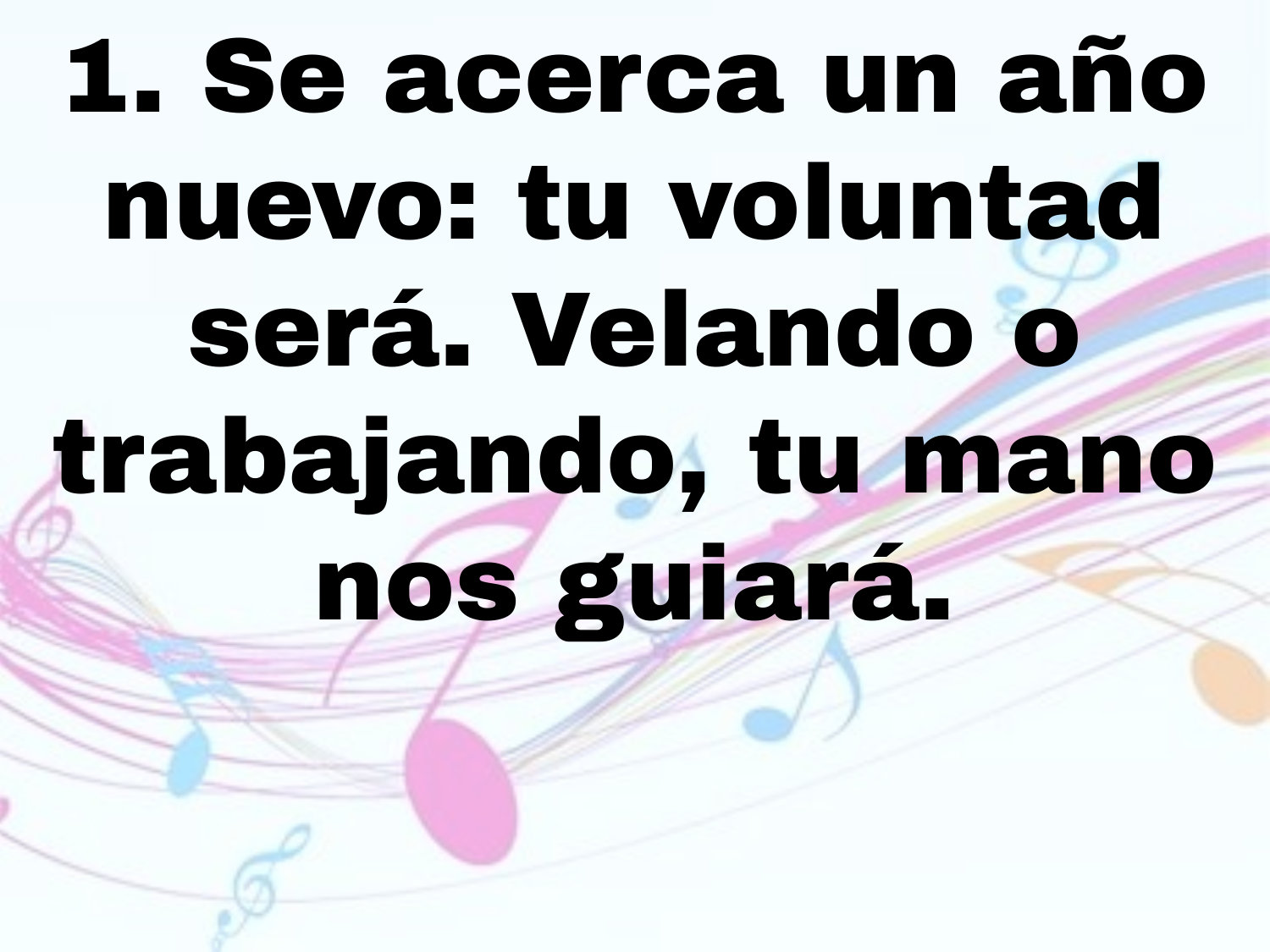

1. Se acerca un año nuevo: tu voluntad será. Velando o trabajando, tu mano nos guiará.